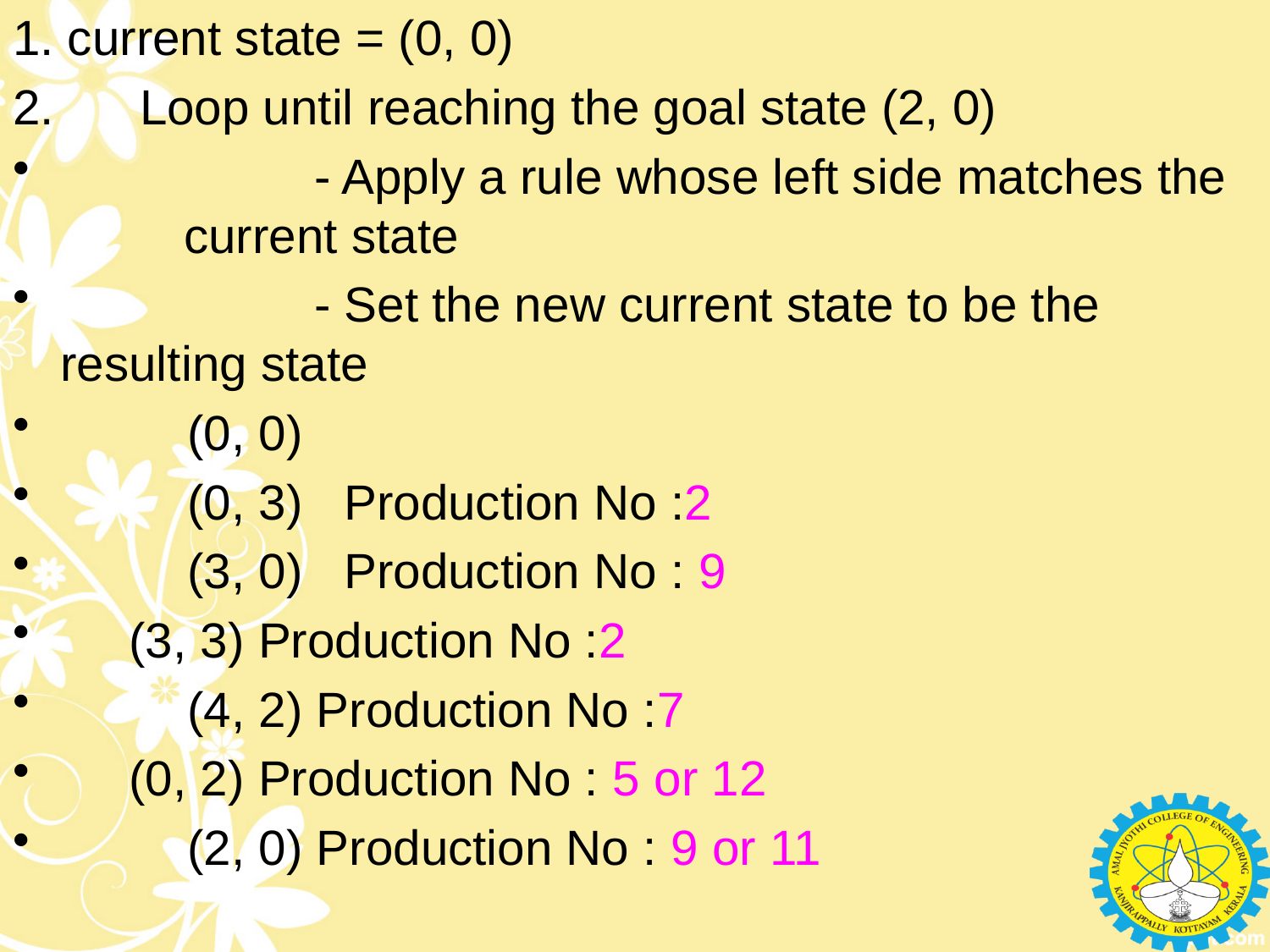

1. current state = (0, 0)
2.	Loop until reaching the goal state (2, 0)
		- Apply a rule whose left side matches the            current state
		- Set the new current state to be the resulting state
	(0, 0)
	(0, 3)   Production No :2
	(3, 0)   Production No : 9
     (3, 3) Production No :2
	(4, 2) Production No :7
     (0, 2) Production No : 5 or 12
	(2, 0) Production No : 9 or 11